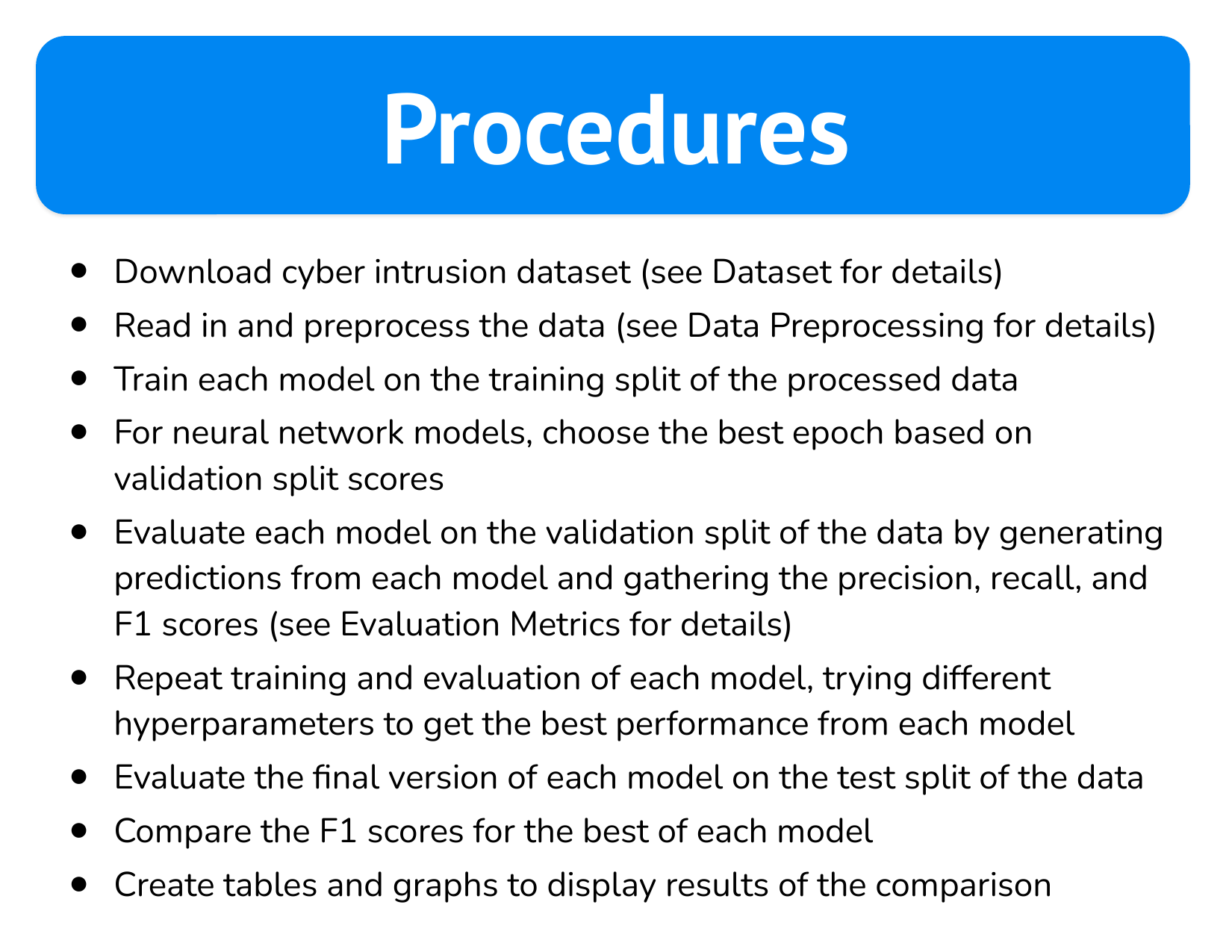

# Procedures
Download cyber intrusion dataset (see Dataset for details)
Read in and preprocess the data (see Data Preprocessing for details)
Train each model on the training split of the processed data
For neural network models, choose the best epoch based on validation split scores
Evaluate each model on the validation split of the data by generating predictions from each model and gathering the precision, recall, and F1 scores (see Evaluation Metrics for details)
Repeat training and evaluation of each model, trying different hyperparameters to get the best performance from each model
Evaluate the final version of each model on the test split of the data
Compare the F1 scores for the best of each model
Create tables and graphs to display results of the comparison